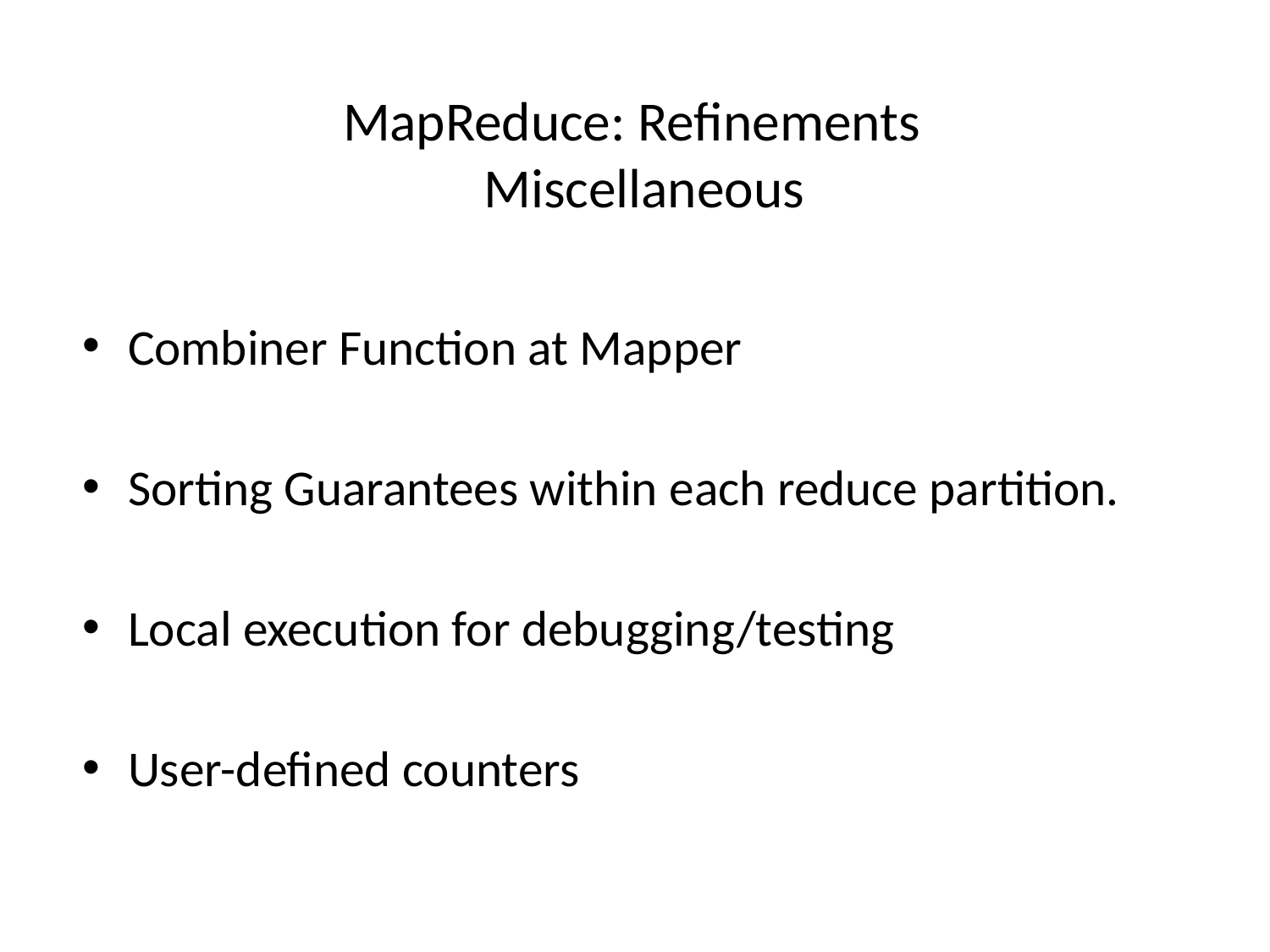

# MapReduce: Refinements Miscellaneous

Combiner Function at Mapper

Sorting Guarantees within each reduce partition.

Local execution for debugging/testing

User-defined counters